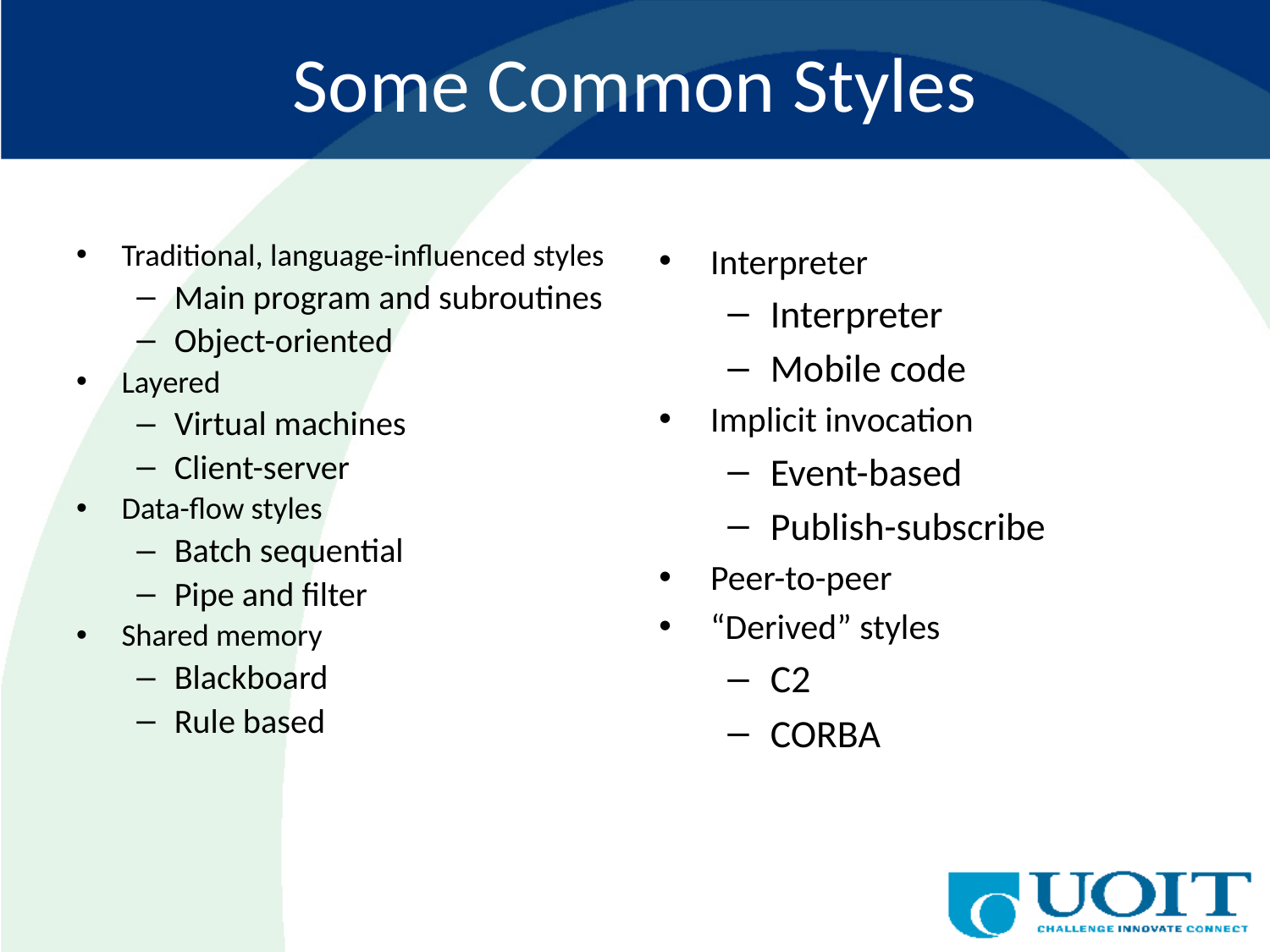

# Some Common Styles
Traditional, language-influenced styles
Main program and subroutines
Object-oriented
Layered
Virtual machines
Client-server
Data-flow styles
Batch sequential
Pipe and filter
Shared memory
Blackboard
Rule based
Interpreter
Interpreter
Mobile code
Implicit invocation
Event-based
Publish-subscribe
Peer-to-peer
“Derived” styles
C2
CORBA